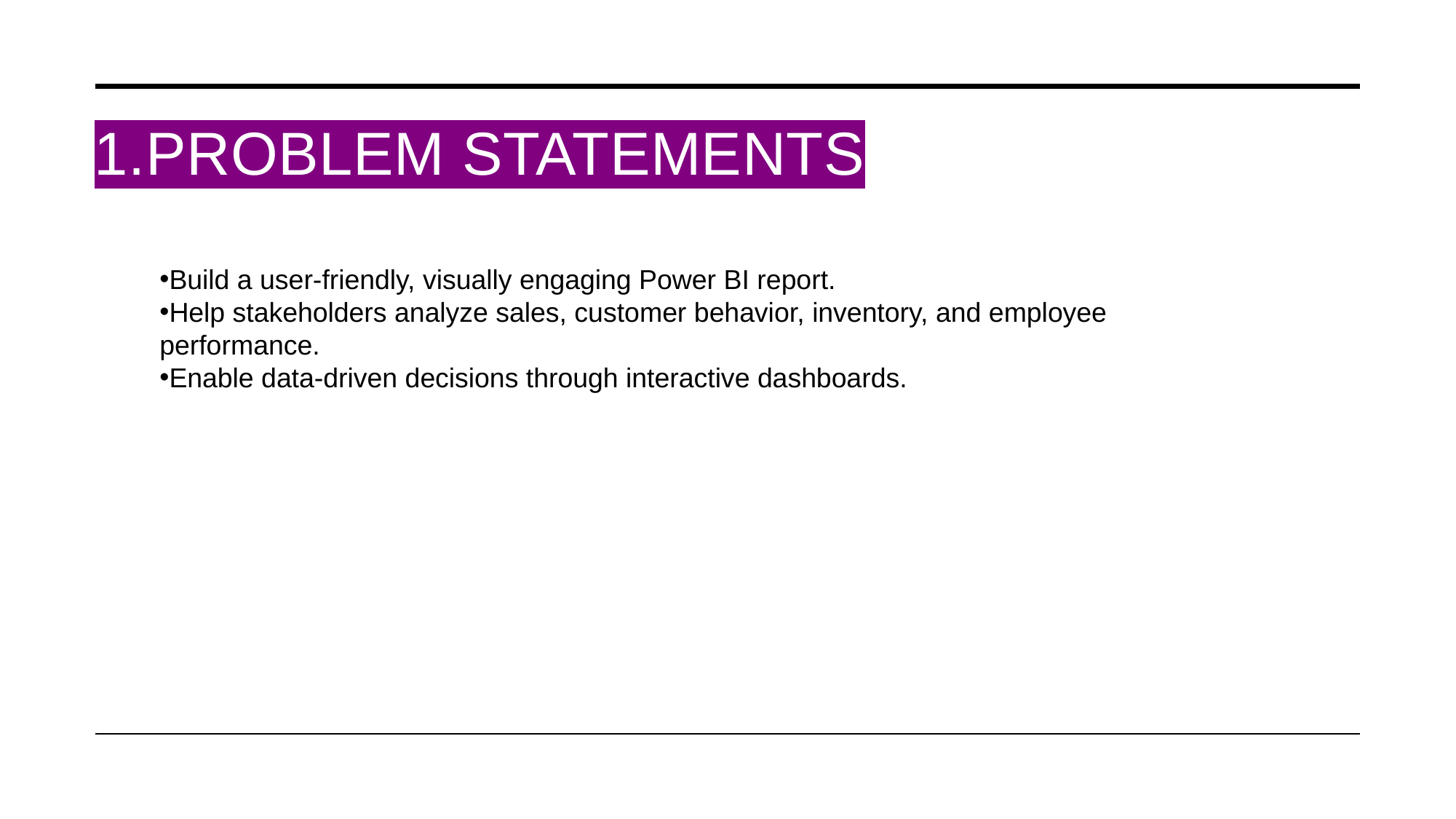

# 1.PROBLEM STATEMENTS
Build a user-friendly, visually engaging Power BI report.
Help stakeholders analyze sales, customer behavior, inventory, and employee performance.
Enable data-driven decisions through interactive dashboards.